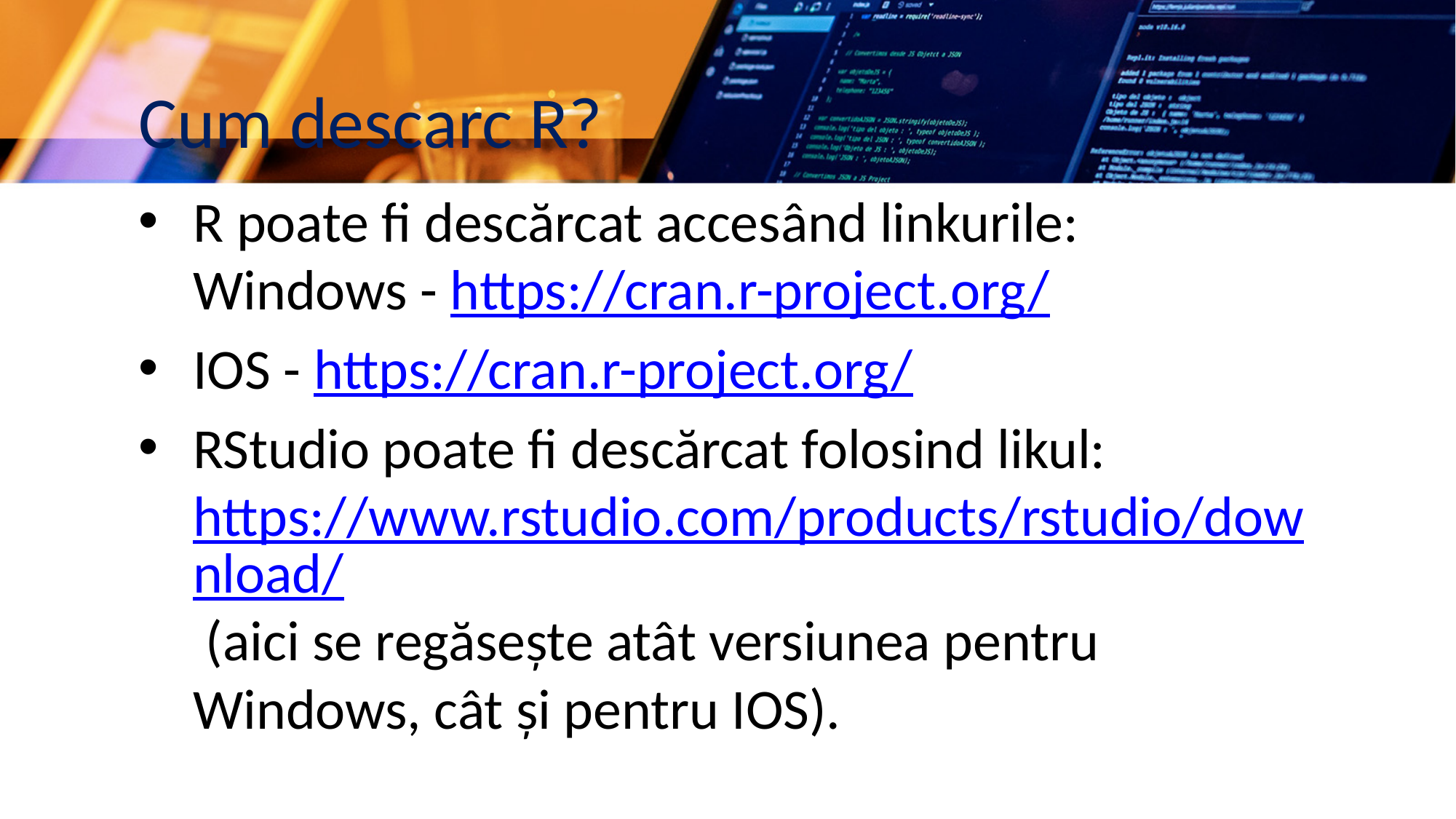

# Cum descarc R?
R poate fi descărcat accesând linkurile: 
Windows - https://cran.r-project.org/
IOS - https://cran.r-project.org/
RStudio poate fi descărcat folosind likul: https://www.rstudio.com/products/rstudio/download/ (aici se regăsește atât versiunea pentru Windows, cât și pentru IOS).